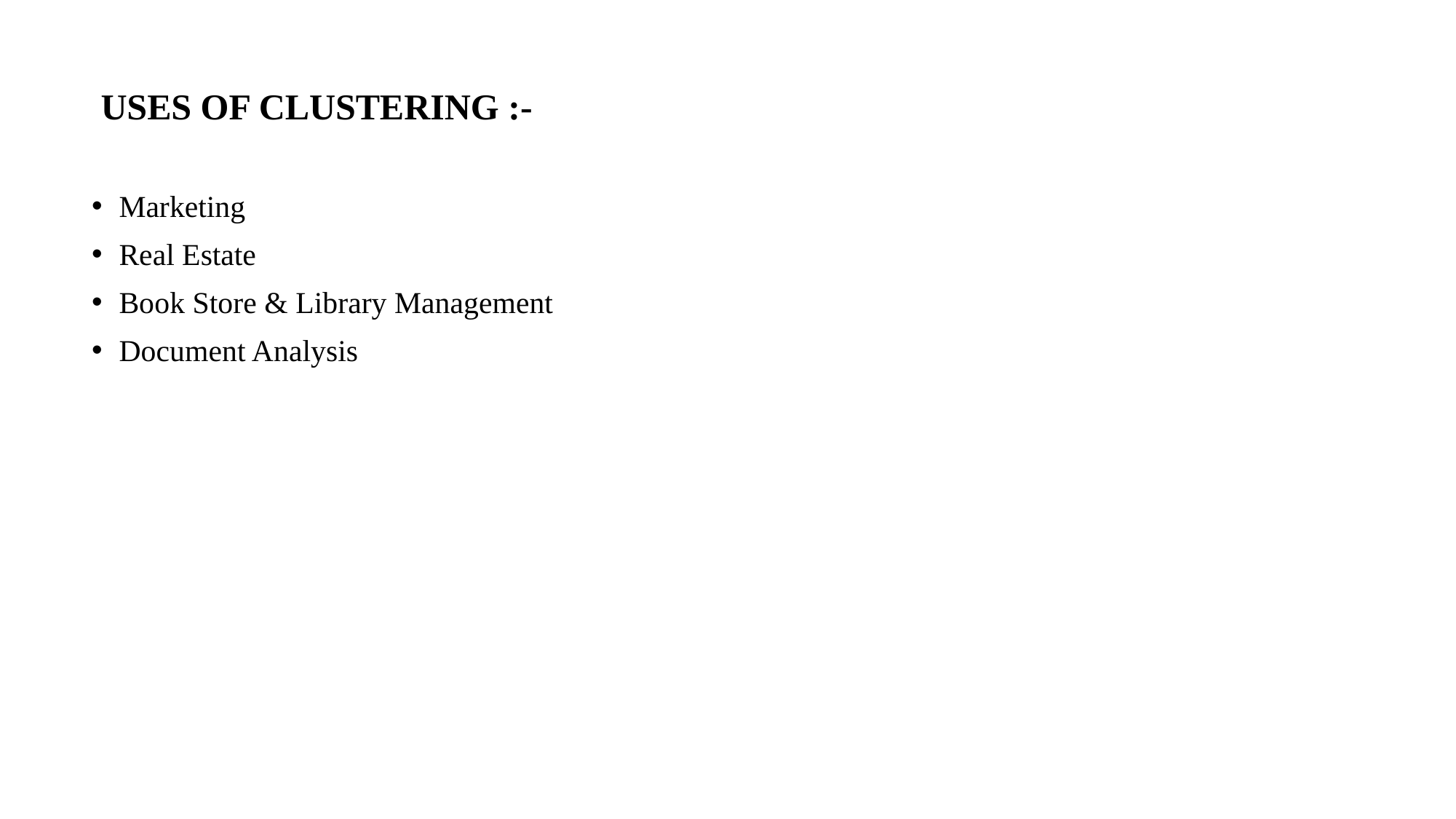

USES OF CLUSTERING :-

Marketing
Real Estate
Book Store & Library Management
Document Analysis